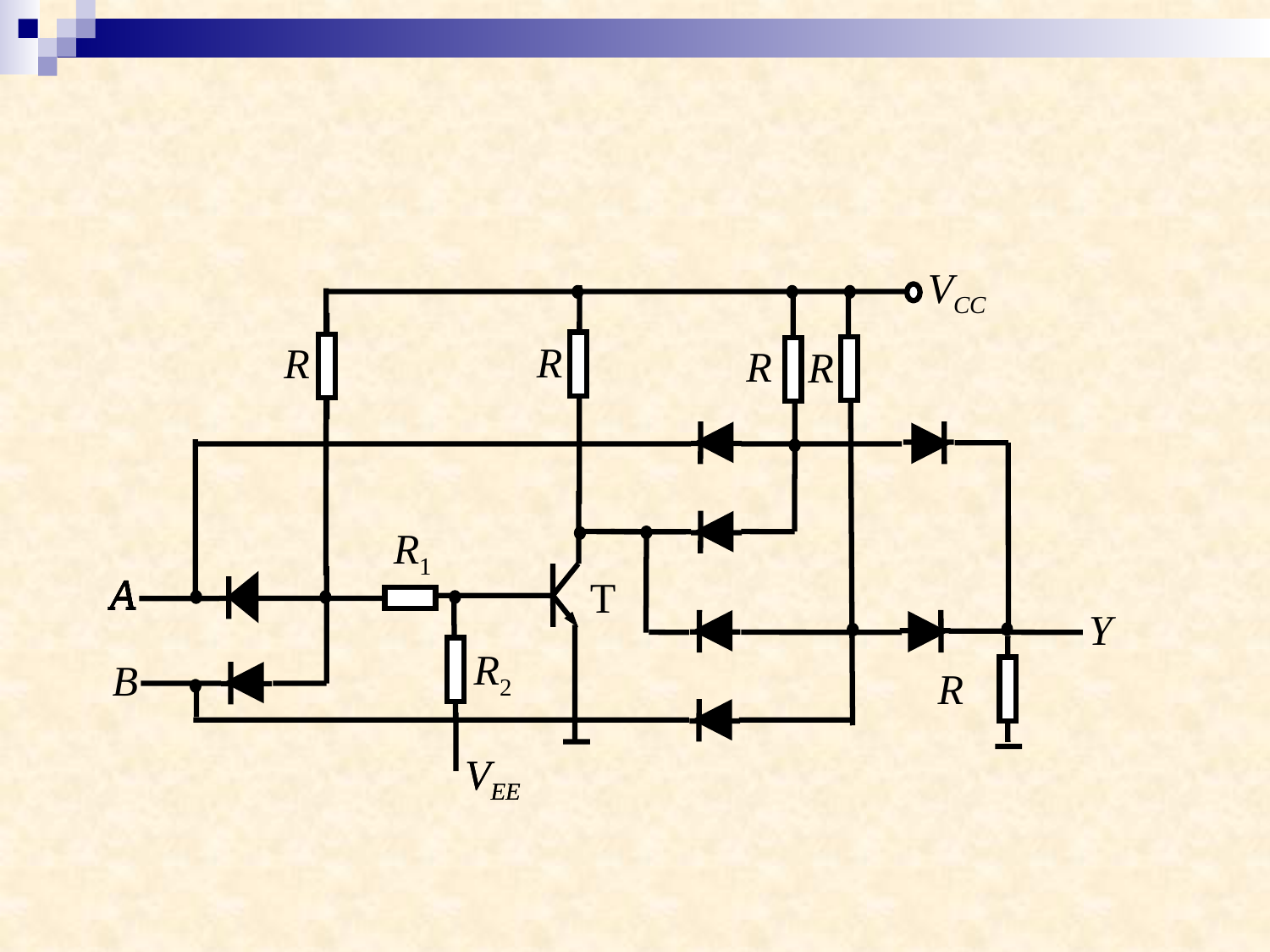

VCC

R
R

R
R

R1

A
A
A
A

A
A
A
T

Y

R2
B

R

VEE
VEE